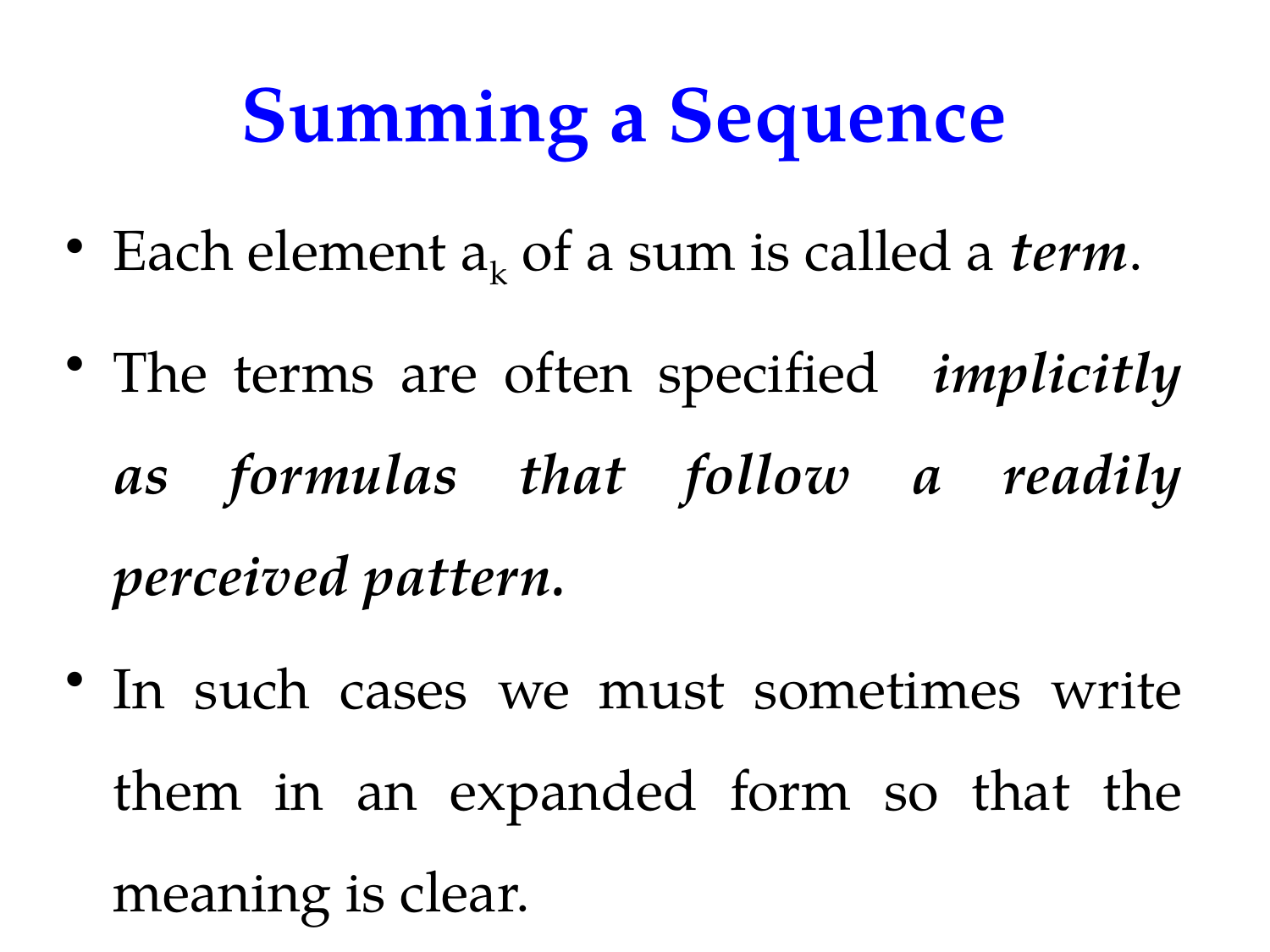

# Summing a Sequence
Each element ak of a sum is called a term.
The terms are often specified  implicitly as formulas that follow a readily perceived pattern.
In such cases we must sometimes write them in an expanded form so that the meaning is clear.